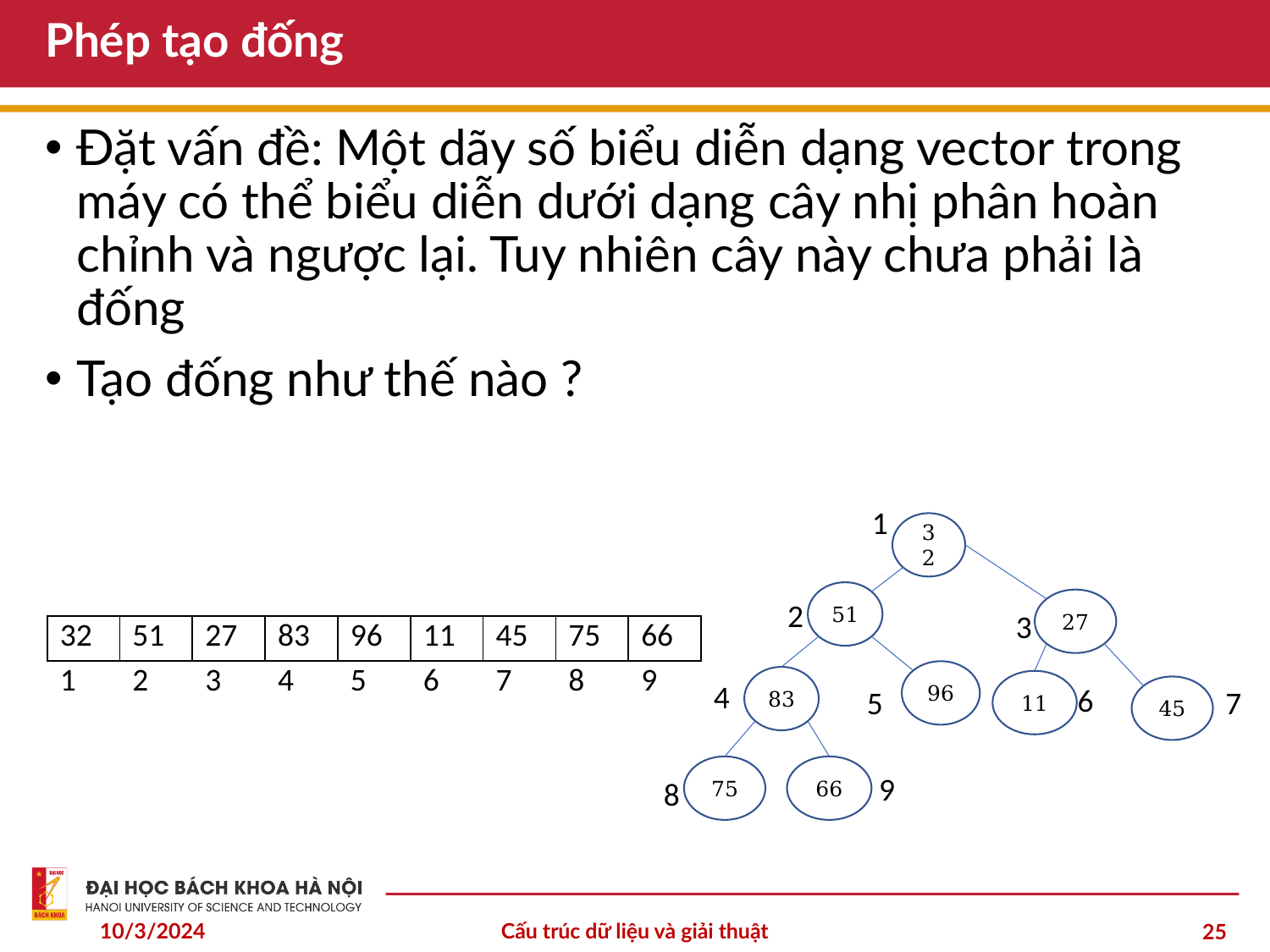

# Phép tạo đống
Đặt vấn đề: Một dãy số biểu diễn dạng vector trong máy có thể biểu diễn dưới dạng cây nhị phân hoàn chỉnh và ngược lại. Tuy nhiên cây này chưa phải là đống
Tạo đống như thế nào ?

1
32
51
96
83
75
66
27
11
45
2
3
4
6
5
7
9
8
| 32 | 51 | 27 | 83 | 96 | 11 | 45 | 75 | 66 |
| --- | --- | --- | --- | --- | --- | --- | --- | --- |
| 1 | 2 | 3 | 4 | 5 | 6 | 7 | 8 | 9 |
10/3/2024
Cấu trúc dữ liệu và giải thuật
25